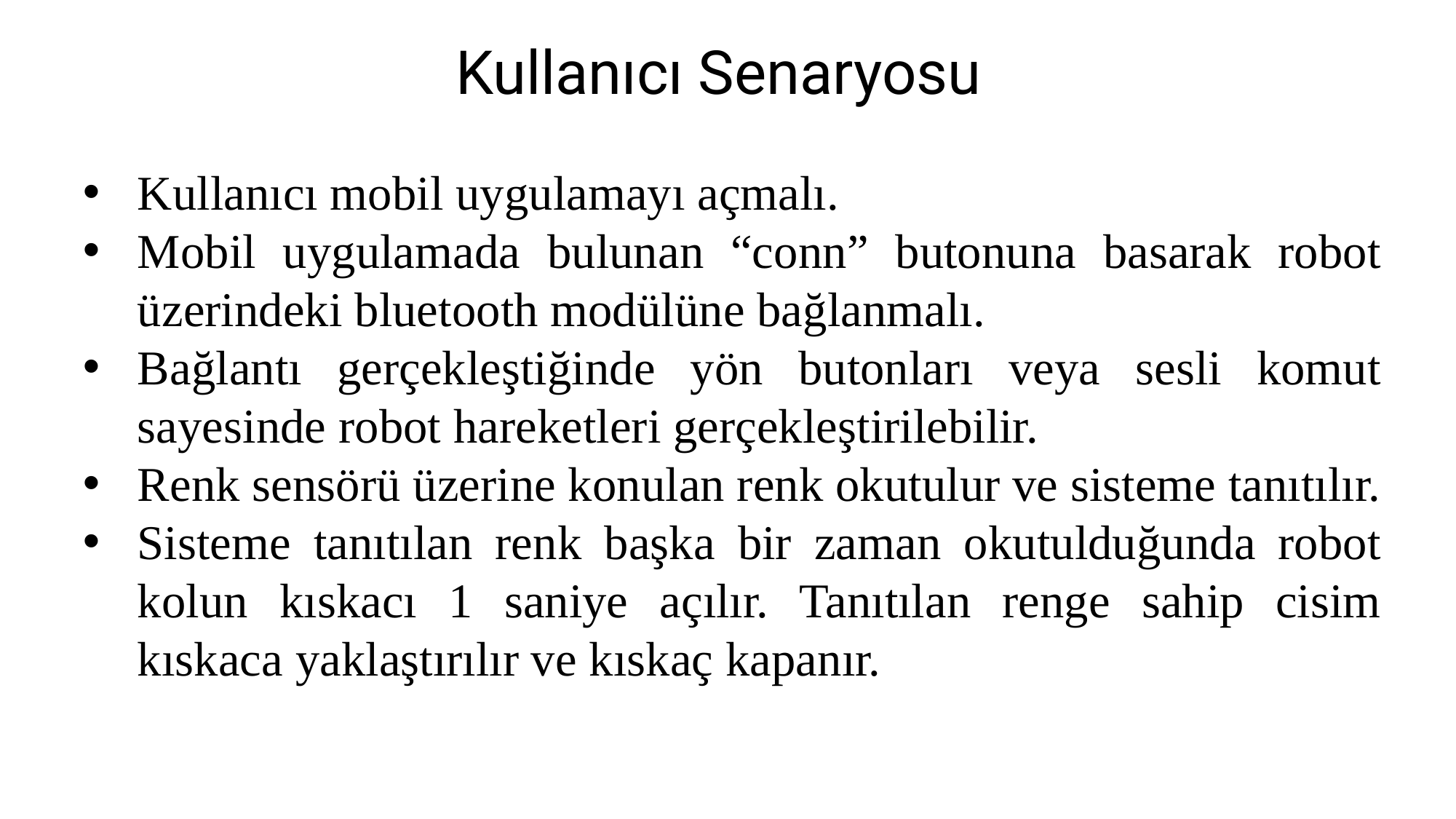

Kullanıcı Senaryosu
Kullanıcı mobil uygulamayı açmalı.
Mobil uygulamada bulunan “conn” butonuna basarak robot üzerindeki bluetooth modülüne bağlanmalı.
Bağlantı gerçekleştiğinde yön butonları veya sesli komut sayesinde robot hareketleri gerçekleştirilebilir.
Renk sensörü üzerine konulan renk okutulur ve sisteme tanıtılır.
Sisteme tanıtılan renk başka bir zaman okutulduğunda robot kolun kıskacı 1 saniye açılır. Tanıtılan renge sahip cisim kıskaca yaklaştırılır ve kıskaç kapanır.